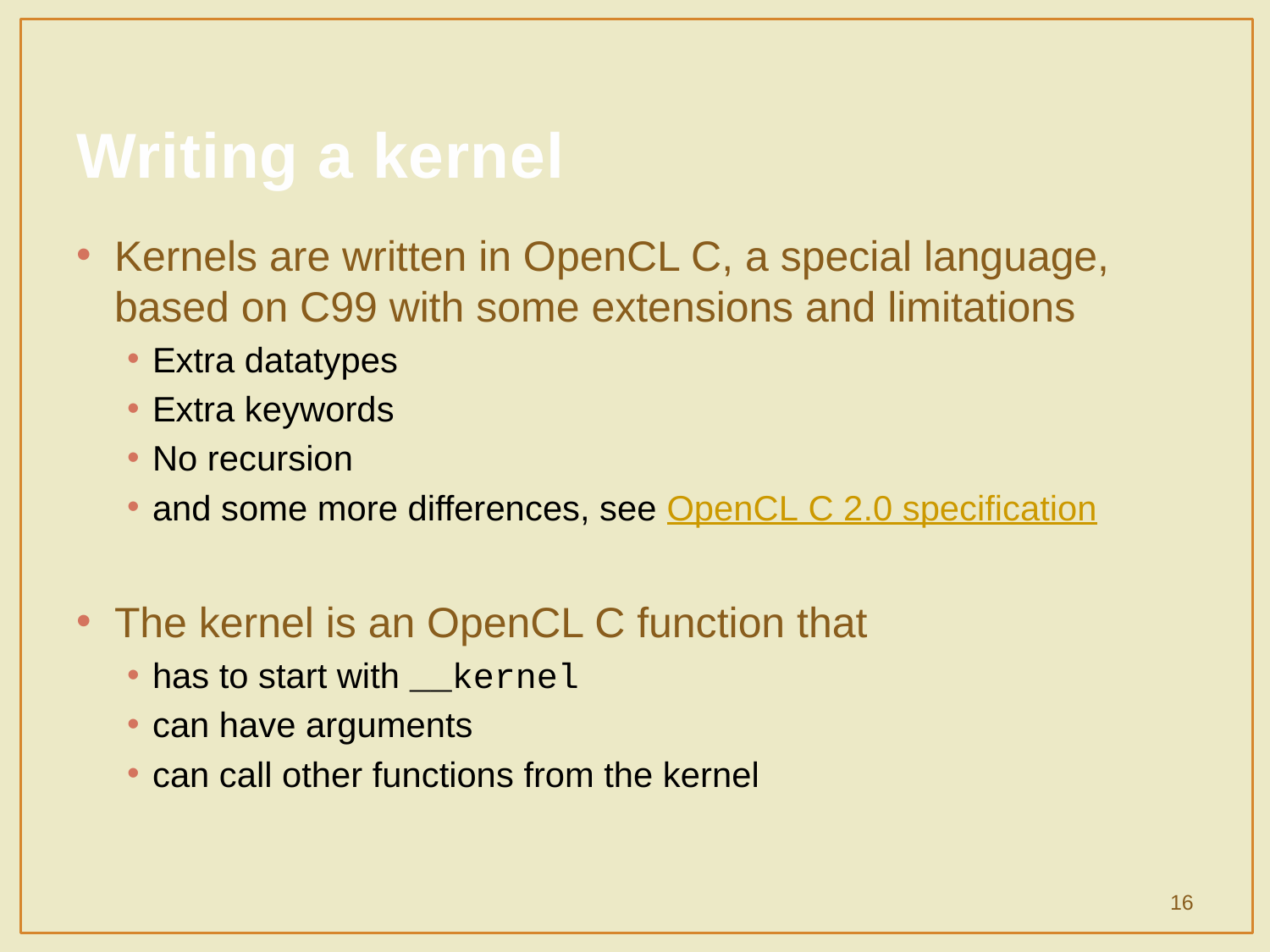

# Writing a kernel
Kernels are written in OpenCL C, a special language, based on C99 with some extensions and limitations
Extra datatypes
Extra keywords
No recursion
and some more differences, see OpenCL C 2.0 specification

The kernel is an OpenCL C function that
has to start with __kernel
can have arguments
can call other functions from the kernel
16